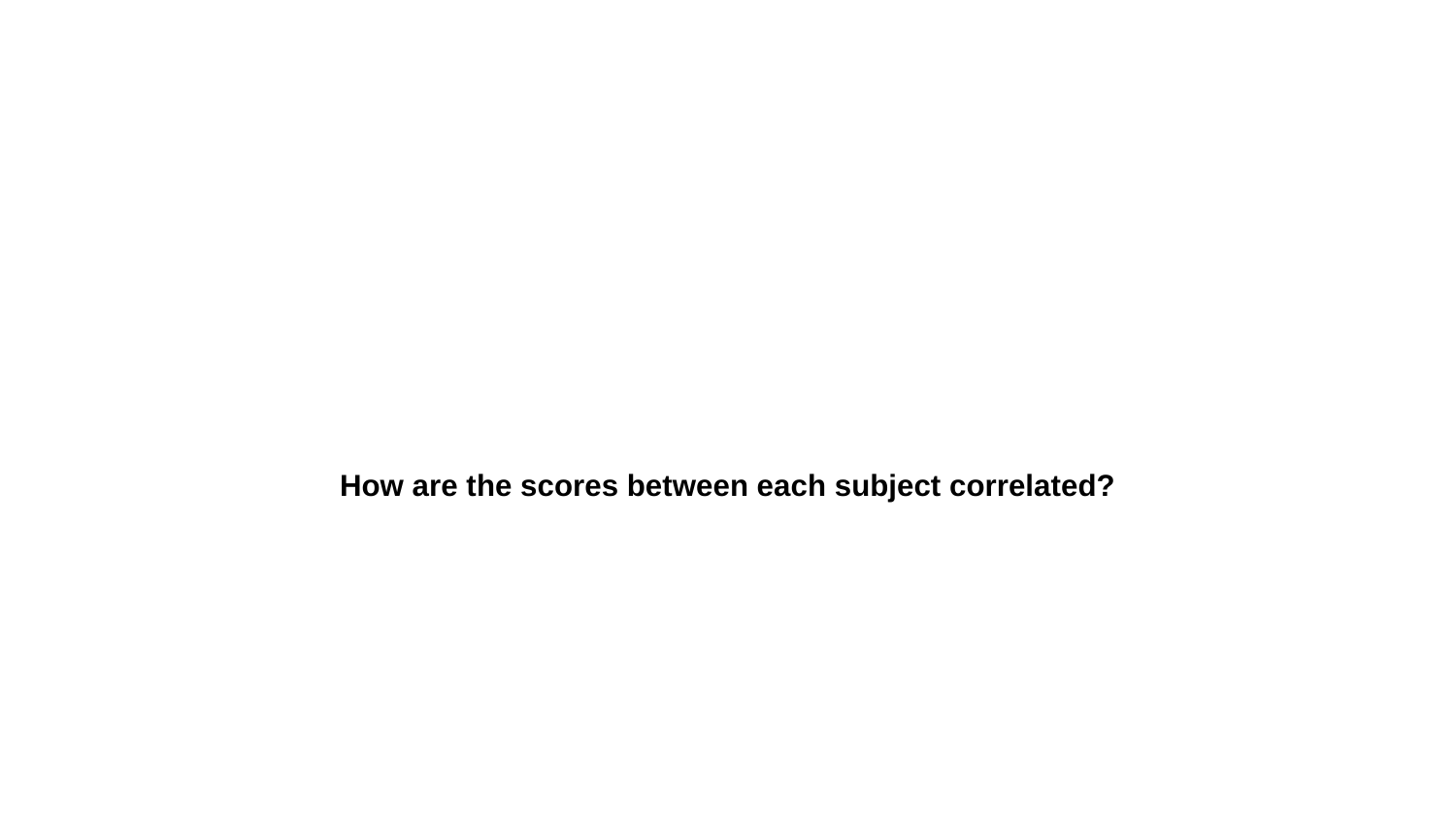

How are the scores between each subject correlated?